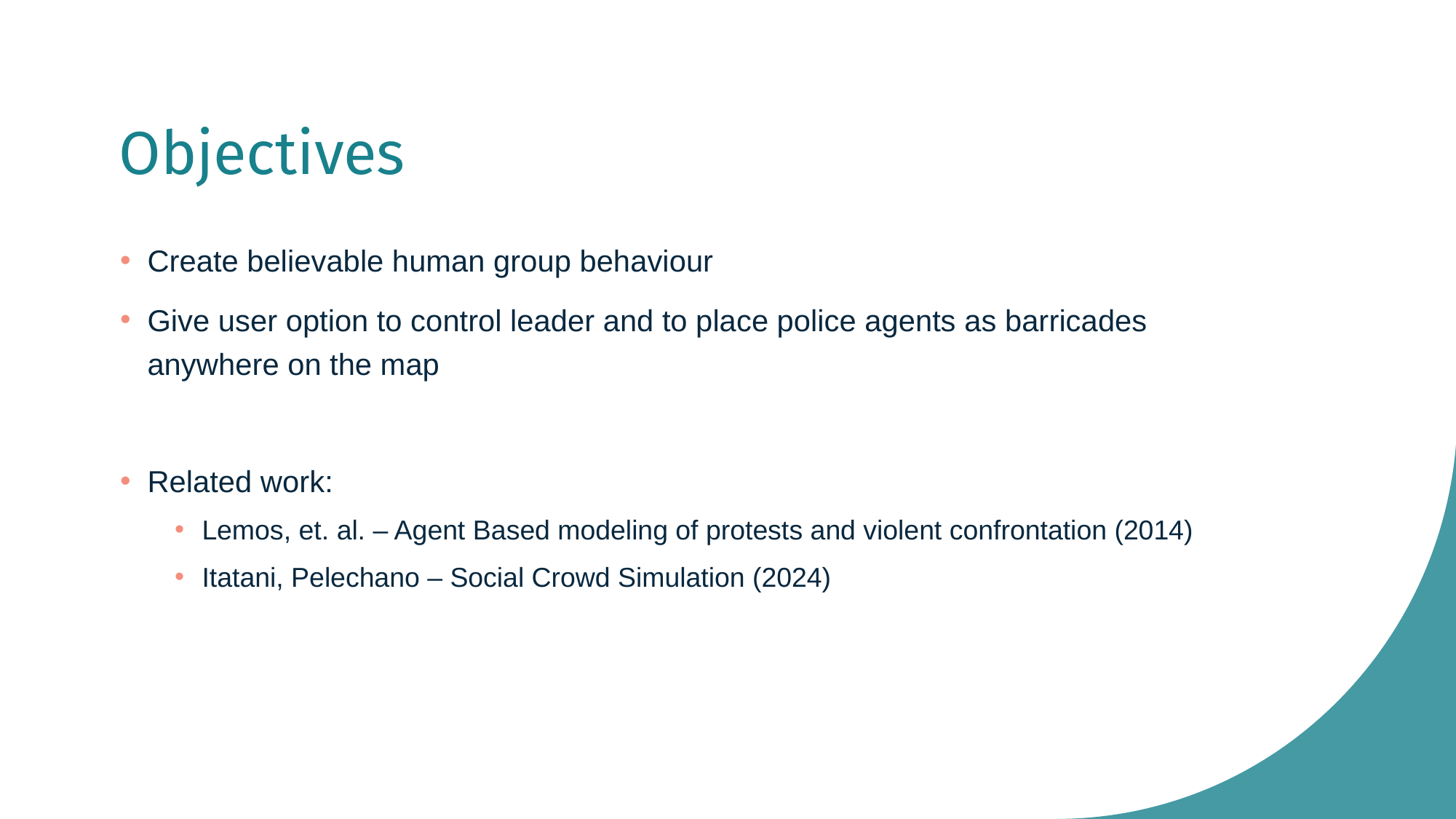

# Objectives
Create believable human group behaviour
Give user option to control leader and to place police agents as barricades anywhere on the map

Related work:
Lemos, et. al. – Agent Based modeling of protests and violent confrontation (2014)
Itatani, Pelechano – Social Crowd Simulation (2024)